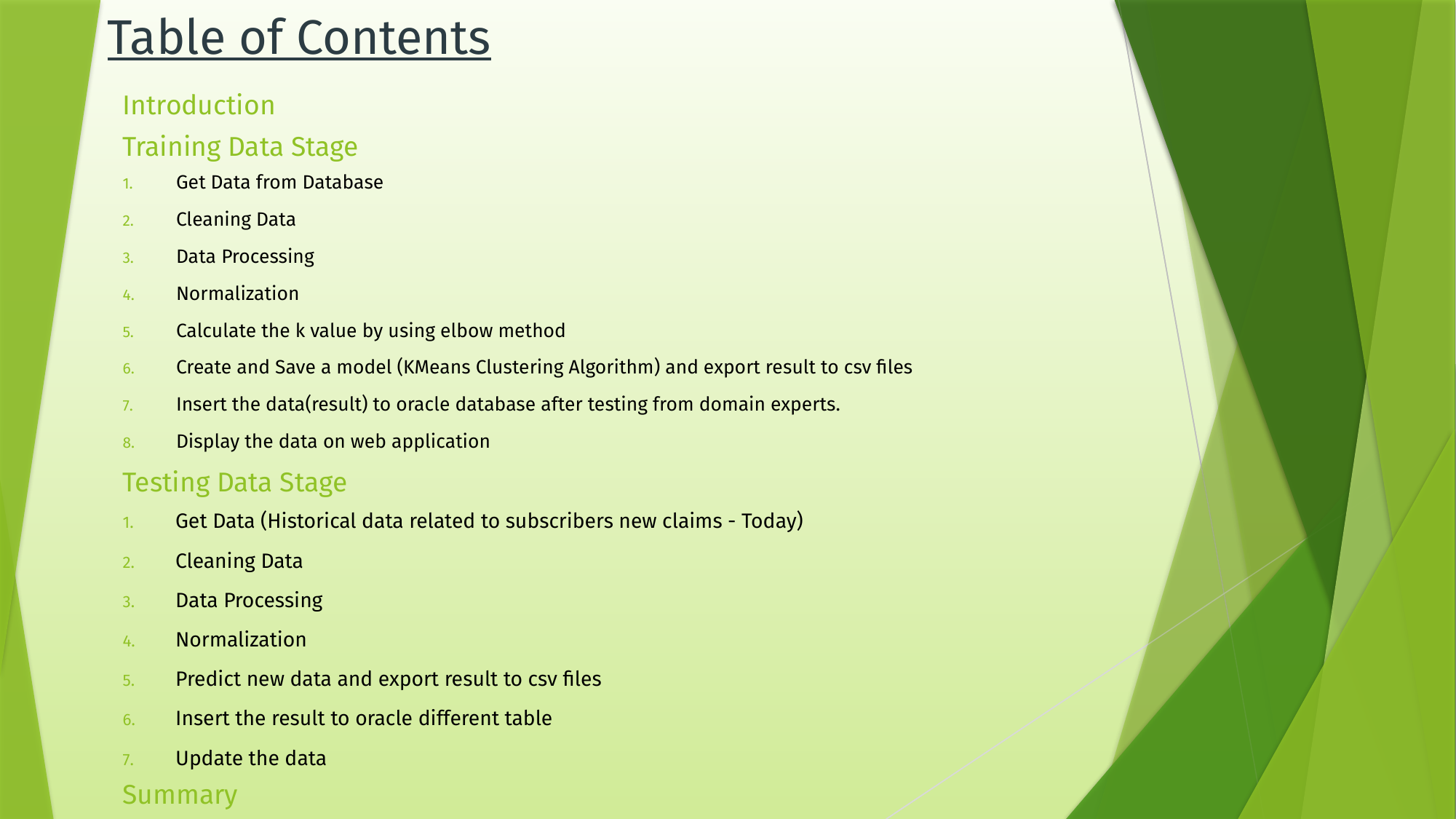

# Table of Contents
Introduction
Training Data Stage
Get Data from Database
Cleaning Data
Data Processing
Normalization
Calculate the k value by using elbow method
Create and Save a model (KMeans Clustering Algorithm) and export result to csv files
Insert the data(result) to oracle database after testing from domain experts.
Display the data on web application

Testing Data Stage
Get Data (Historical data related to subscribers new claims - Today)
Cleaning Data
Data Processing
Normalization
Predict new data and export result to csv files
Insert the result to oracle different table
Update the data

Summary